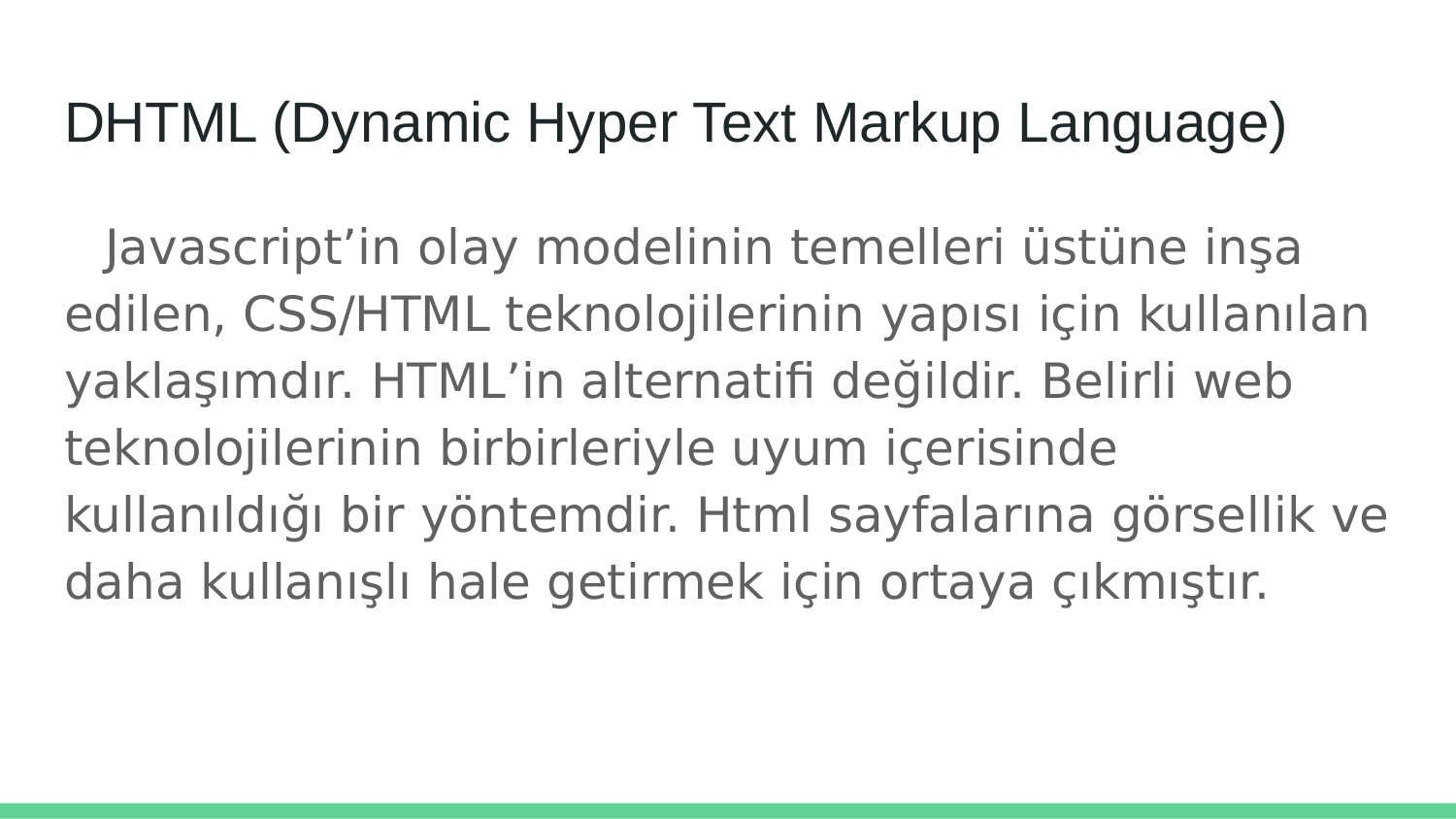

# DHTML (Dynamic Hyper Text Markup Language)
    Javascript’in olay modelinin temelleri üstüne inşa edilen, CSS/HTML teknolojilerinin yapısı için kullanılan yaklaşımdır. HTML’in alternatifi değildir. Belirli web teknolojilerinin birbirleriyle uyum içerisinde kullanıldığı bir yöntemdir. Html sayfalarına görsellik ve daha kullanışlı hale getirmek için ortaya çıkmıştır.